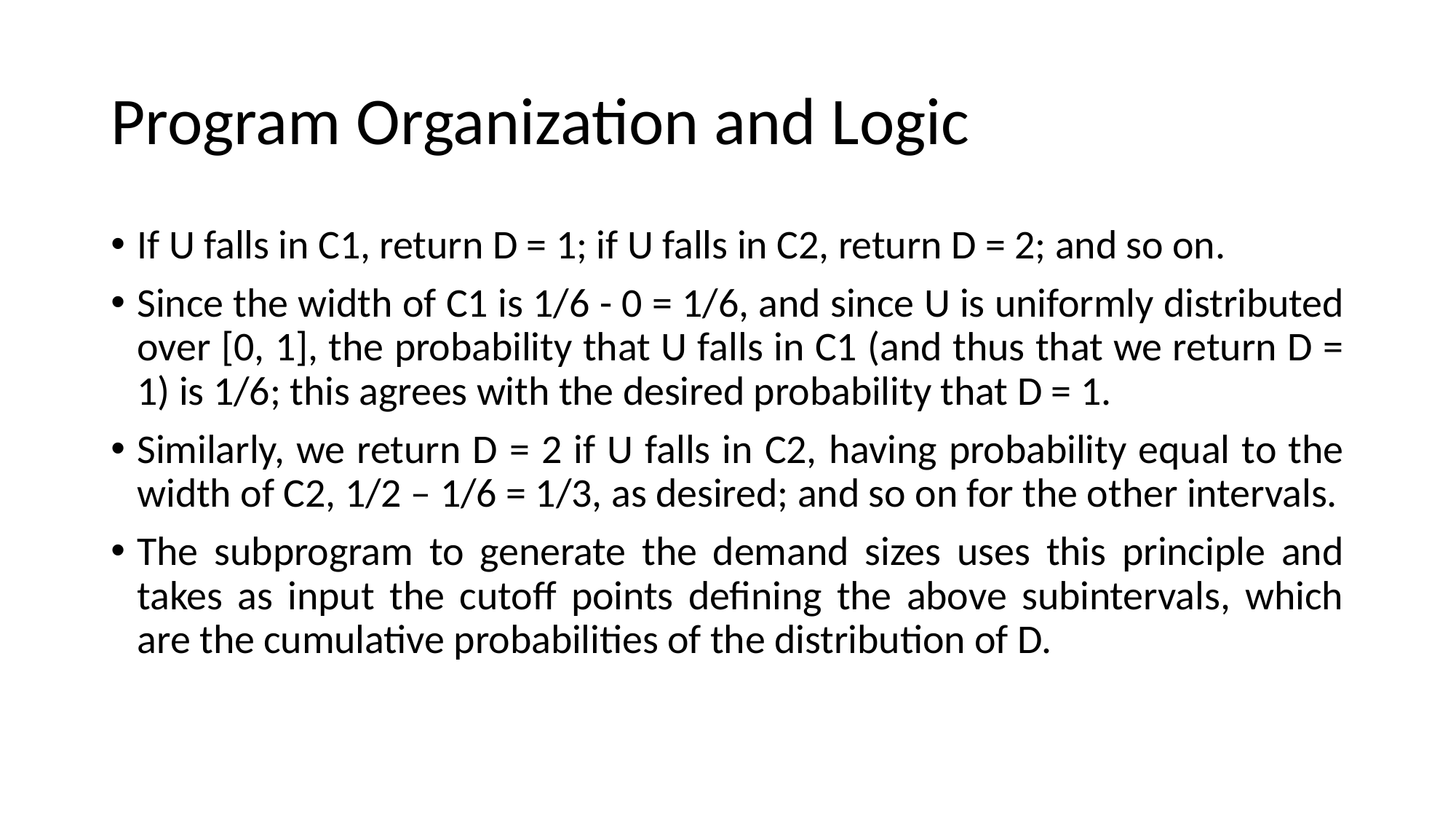

# Program Organization and Logic
If U falls in C1, return D = 1; if U falls in C2, return D = 2; and so on.
Since the width of C1 is 1/6 - 0 = 1/6, and since U is uniformly distributed over [0, 1], the probability that U falls in C1 (and thus that we return D = 1) is 1/6; this agrees with the desired probability that D = 1.
Similarly, we return D = 2 if U falls in C2, having probability equal to the width of C2, 1/2 – 1/6 = 1/3, as desired; and so on for the other intervals.
The subprogram to generate the demand sizes uses this principle and takes as input the cutoff points defining the above subintervals, which are the cumulative probabilities of the distribution of D.